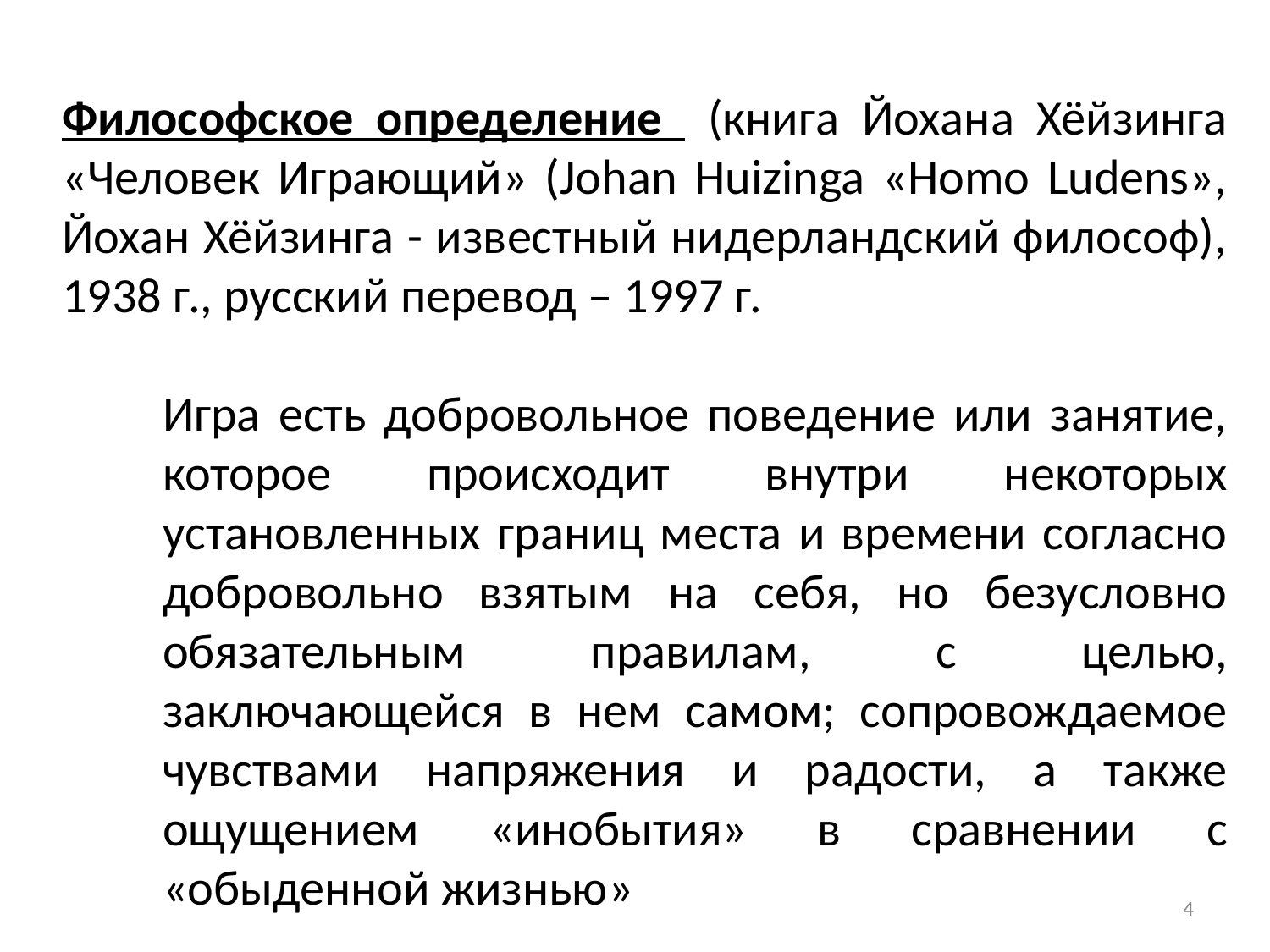

Философское определение  (книга Йохана Хёйзинга «Человек Играющий» (Johan Huizinga «Homo Ludens», Йохан Хёйзинга - известный нидерландский философ), 1938 г., русский перевод – 1997 г.

Игра есть добровольное поведение или занятие, которое происходит внутри некоторых установленных границ места и времени согласно добровольно взятым на себя, но безусловно обязательным правилам, с целью, заключающейся в нем самом; сопровождаемое чувствами напряжения и радости, а также ощущением «инобытия» в сравнении с «обыденной жизнью»
4